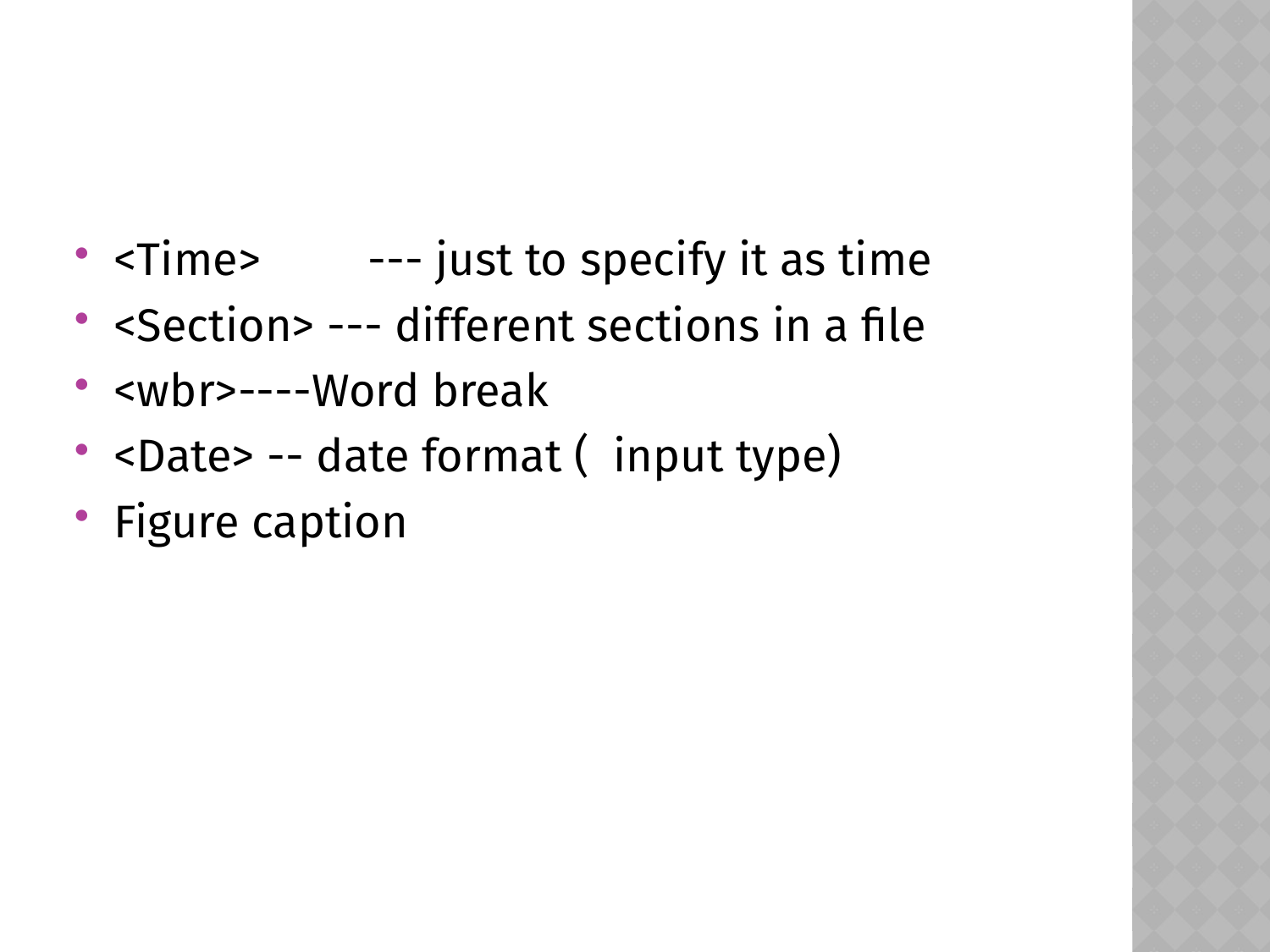

#
<Time>	--- just to specify it as time
<Section> --- different sections in a file
<wbr>----Word break
<Date> -- date format (  input type)
Figure caption